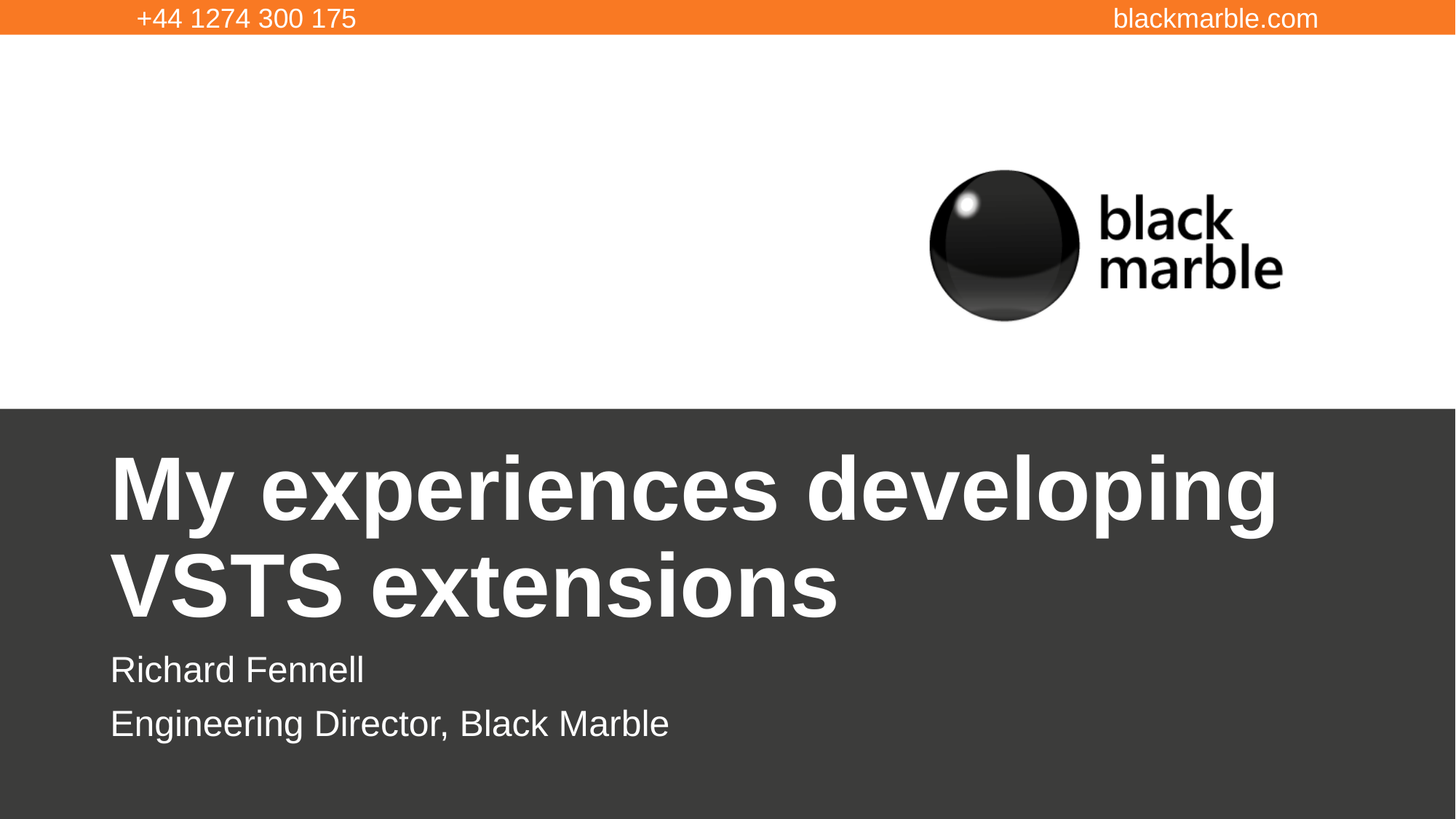

# My experiences developing VSTS extensions
Richard Fennell
Engineering Director, Black Marble